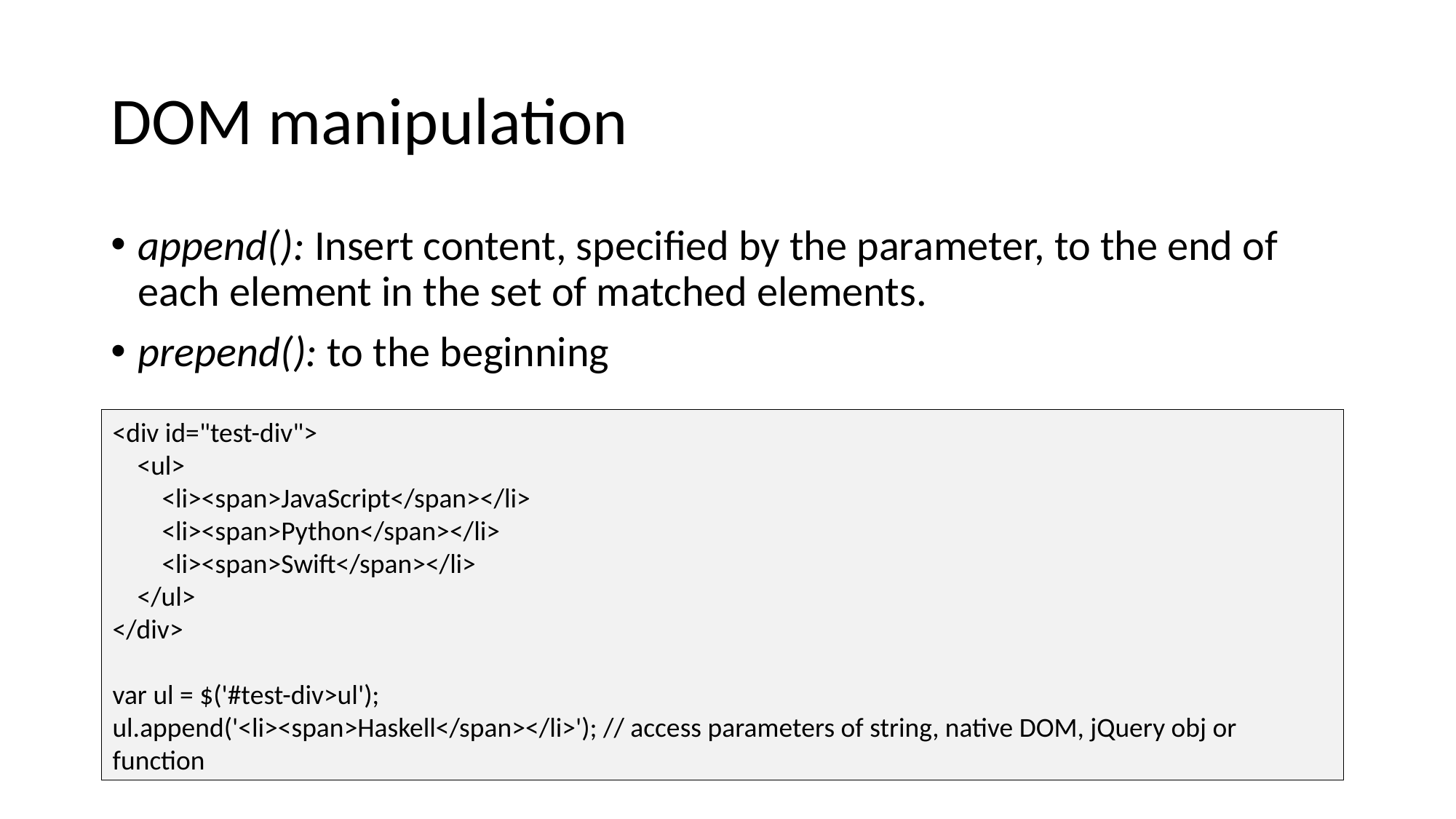

# DOM manipulation
append(): Insert content, specified by the parameter, to the end of each element in the set of matched elements.
prepend(): to the beginning
<div id="test-div">
    <ul>
        <li><span>JavaScript</span></li>
        <li><span>Python</span></li>
        <li><span>Swift</span></li>
    </ul>
</div>

var ul = $('#test-div>ul');
ul.append('<li><span>Haskell</span></li>'); // access parameters of string, native DOM, jQuery obj or function